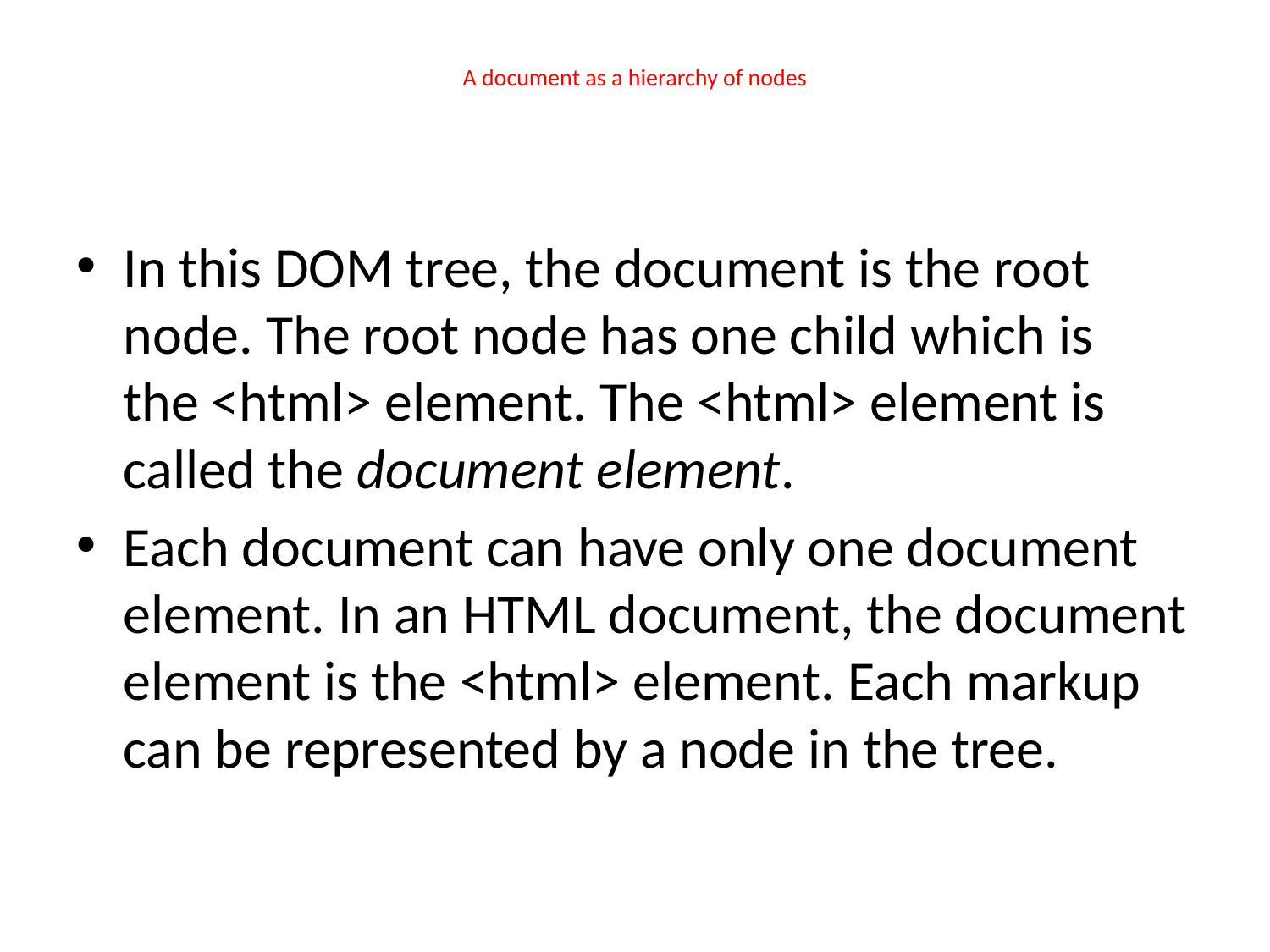

# A document as a hierarchy of nodes

In this DOM tree, the document is the root node. The root node has one child which is the <html> element. The <html> element is called the document element.
Each document can have only one document element. In an HTML document, the document element is the <html> element. Each markup can be represented by a node in the tree.